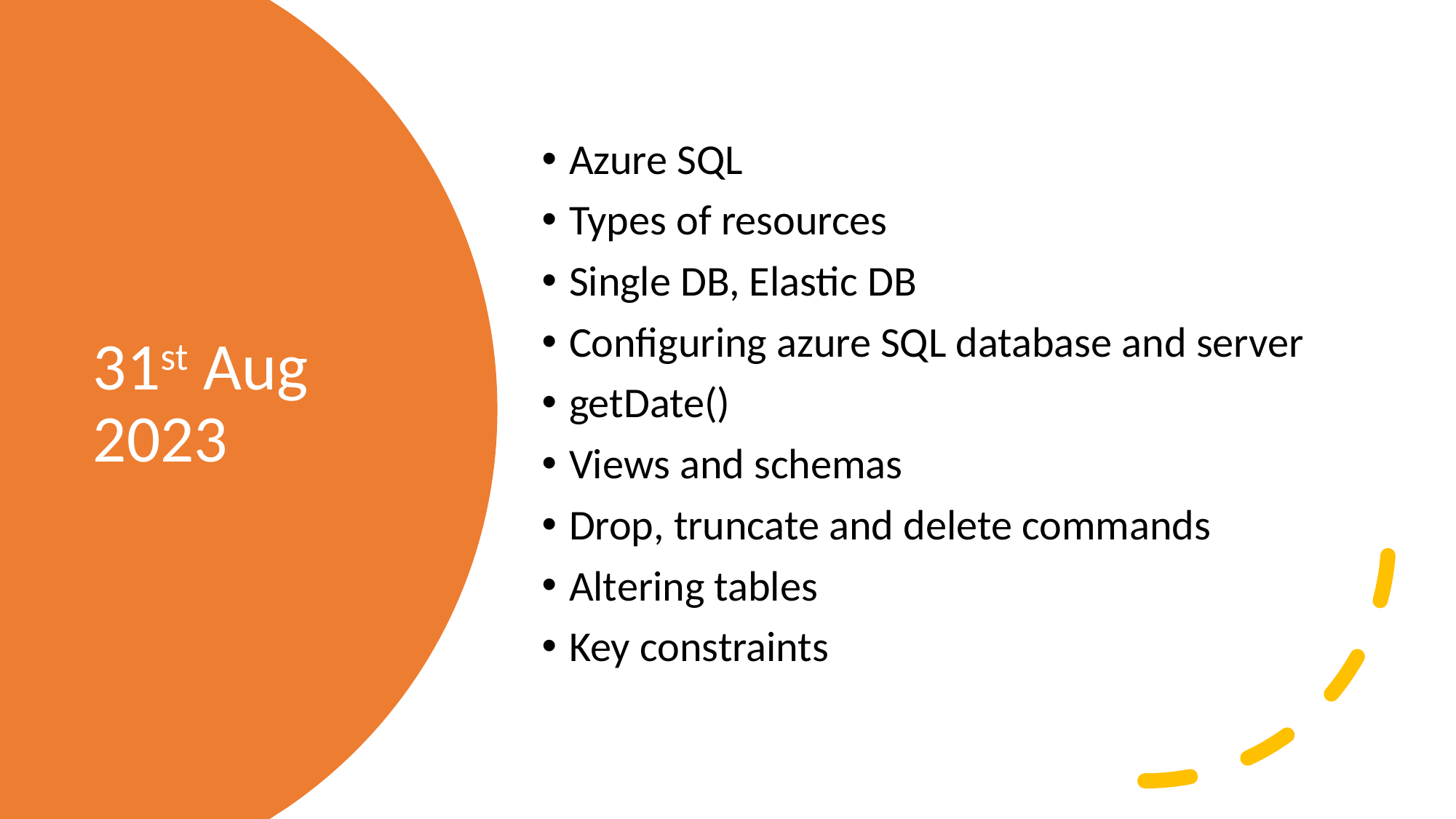

Azure SQL
Types of resources
Single DB, Elastic DB
Configuring azure SQL database and server
getDate()
Views and schemas
Drop, truncate and delete commands
Altering tables
Key constraints
# 31st Aug 2023